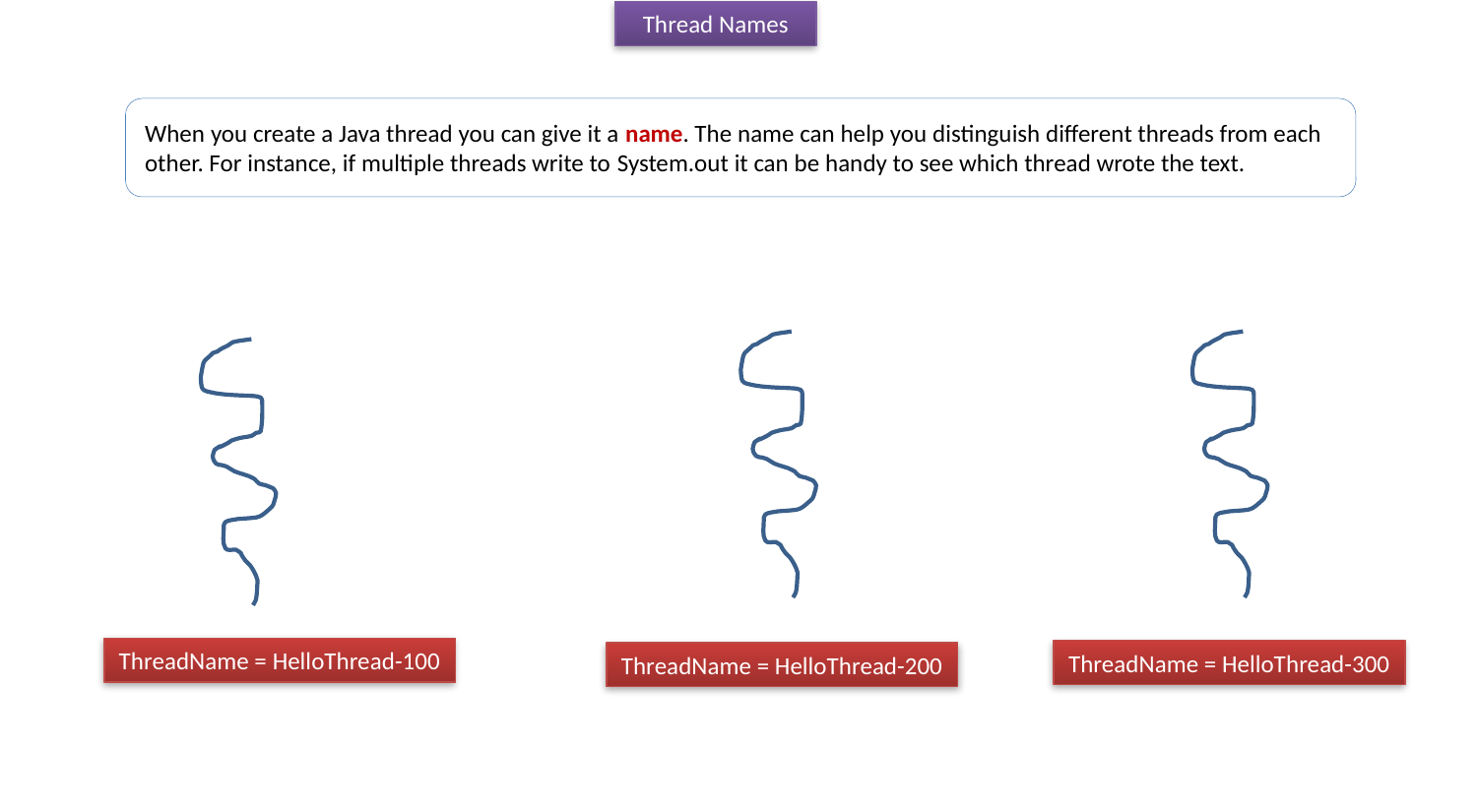

Thread Names
When you create a Java thread you can give it a name. The name can help you distinguish different threads from each other. For instance, if multiple threads write to System.out it can be handy to see which thread wrote the text.

ThreadName = HelloThread-100
ThreadName = HelloThread-300
ThreadName = HelloThread-200